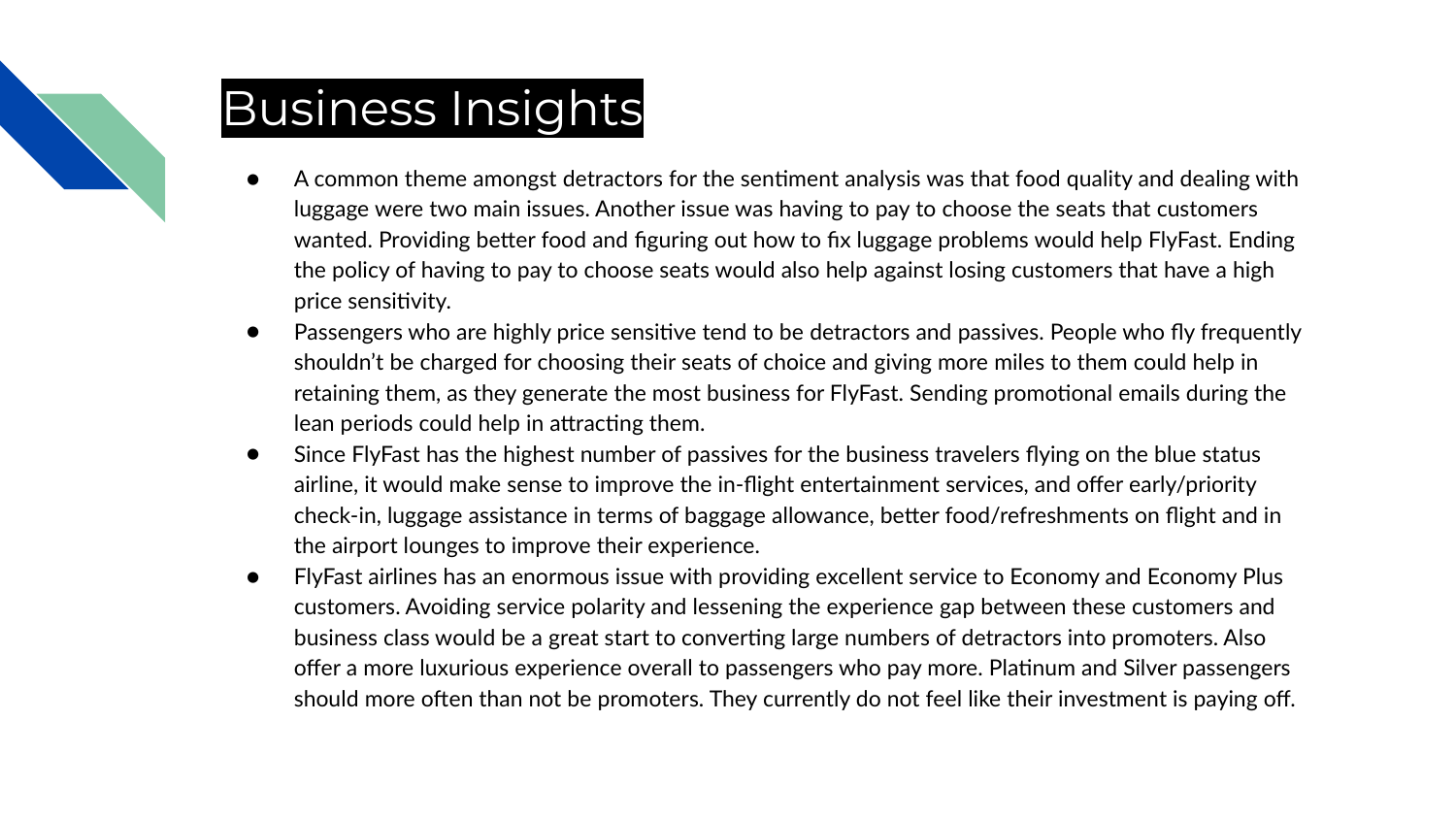

# Business Insights
A common theme amongst detractors for the sentiment analysis was that food quality and dealing with luggage were two main issues. Another issue was having to pay to choose the seats that customers wanted. Providing better food and figuring out how to fix luggage problems would help FlyFast. Ending the policy of having to pay to choose seats would also help against losing customers that have a high price sensitivity.
Passengers who are highly price sensitive tend to be detractors and passives. People who fly frequently shouldn’t be charged for choosing their seats of choice and giving more miles to them could help in retaining them, as they generate the most business for FlyFast. Sending promotional emails during the lean periods could help in attracting them.
Since FlyFast has the highest number of passives for the business travelers flying on the blue status airline, it would make sense to improve the in-flight entertainment services, and offer early/priority check-in, luggage assistance in terms of baggage allowance, better food/refreshments on flight and in the airport lounges to improve their experience.
FlyFast airlines has an enormous issue with providing excellent service to Economy and Economy Plus customers. Avoiding service polarity and lessening the experience gap between these customers and business class would be a great start to converting large numbers of detractors into promoters. Also offer a more luxurious experience overall to passengers who pay more. Platinum and Silver passengers should more often than not be promoters. They currently do not feel like their investment is paying off.